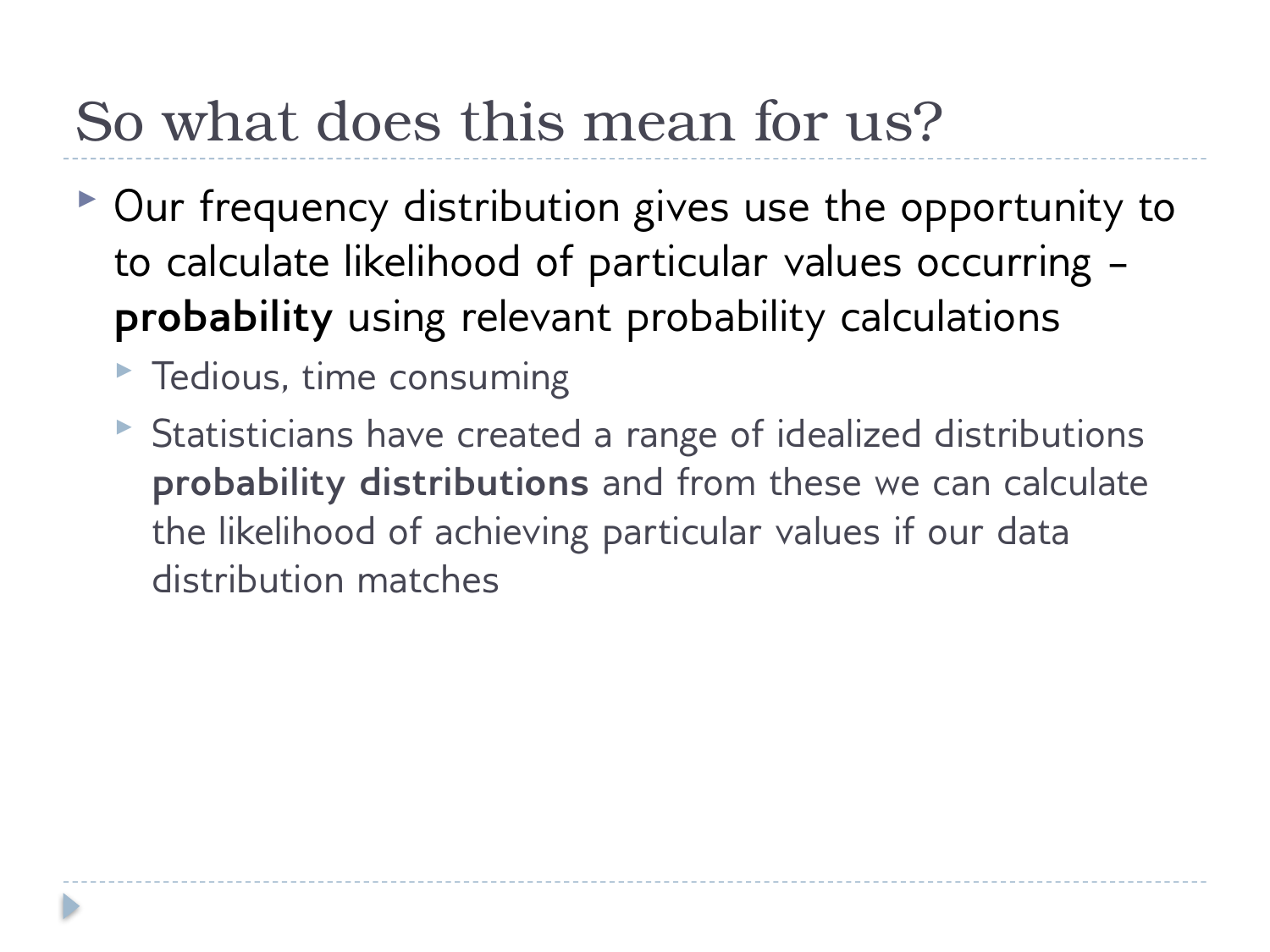

# So what does this mean for us?
Our frequency distribution gives use the opportunity to to calculate likelihood of particular values occurring – probability using relevant probability calculations
Tedious, time consuming
Statisticians have created a range of idealized distributions probability distributions and from these we can calculate the likelihood of achieving particular values if our data distribution matches